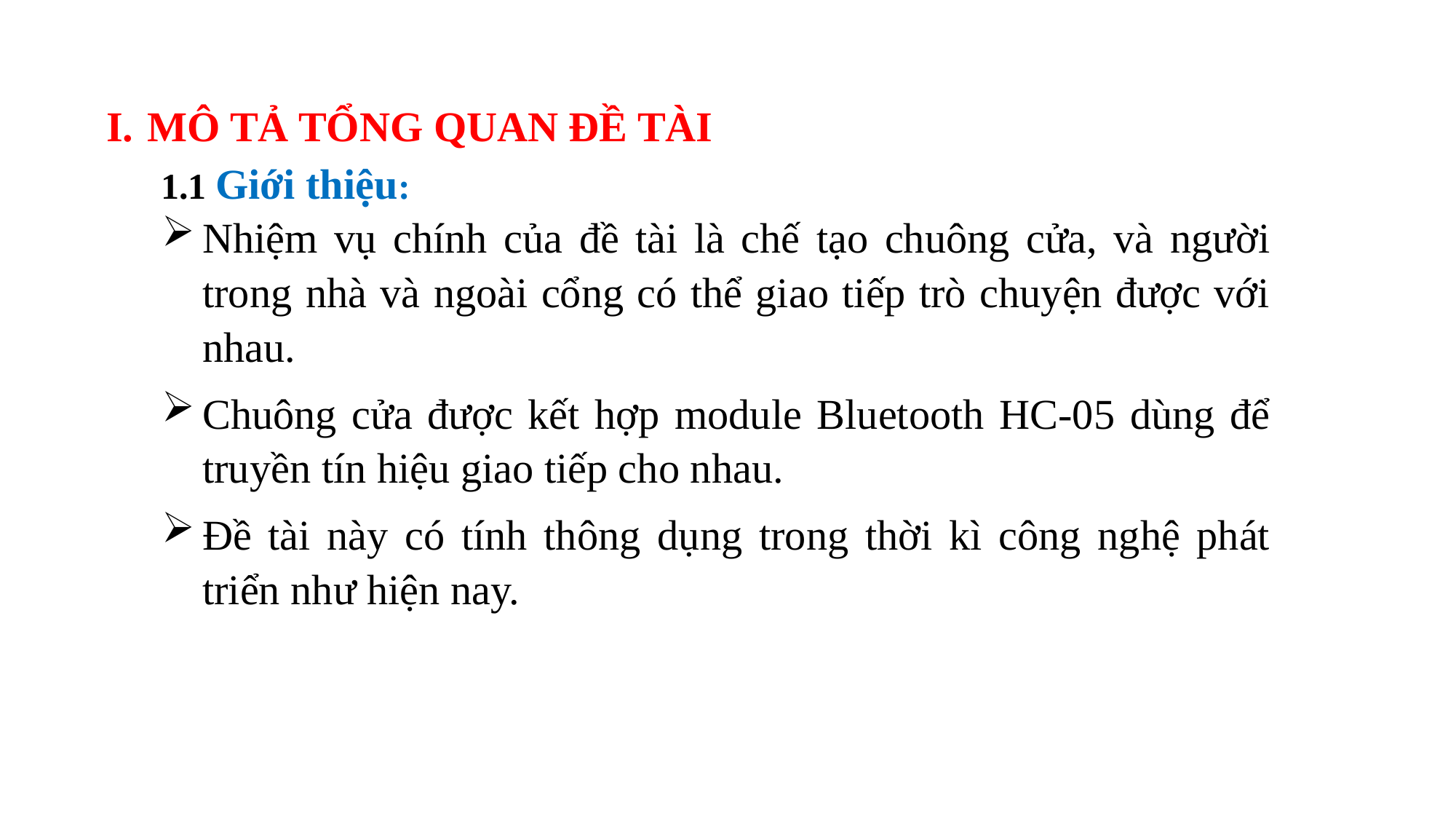

MÔ TẢ TỔNG QUAN ĐỀ TÀI
1.1 Giới thiệu:
Nhiệm vụ chính của đề tài là chế tạo chuông cửa, và người trong nhà và ngoài cổng có thể giao tiếp trò chuyện được với nhau.
Chuông cửa được kết hợp module Bluetooth HC-05 dùng để truyền tín hiệu giao tiếp cho nhau.
Đề tài này có tính thông dụng trong thời kì công nghệ phát triển như hiện nay.